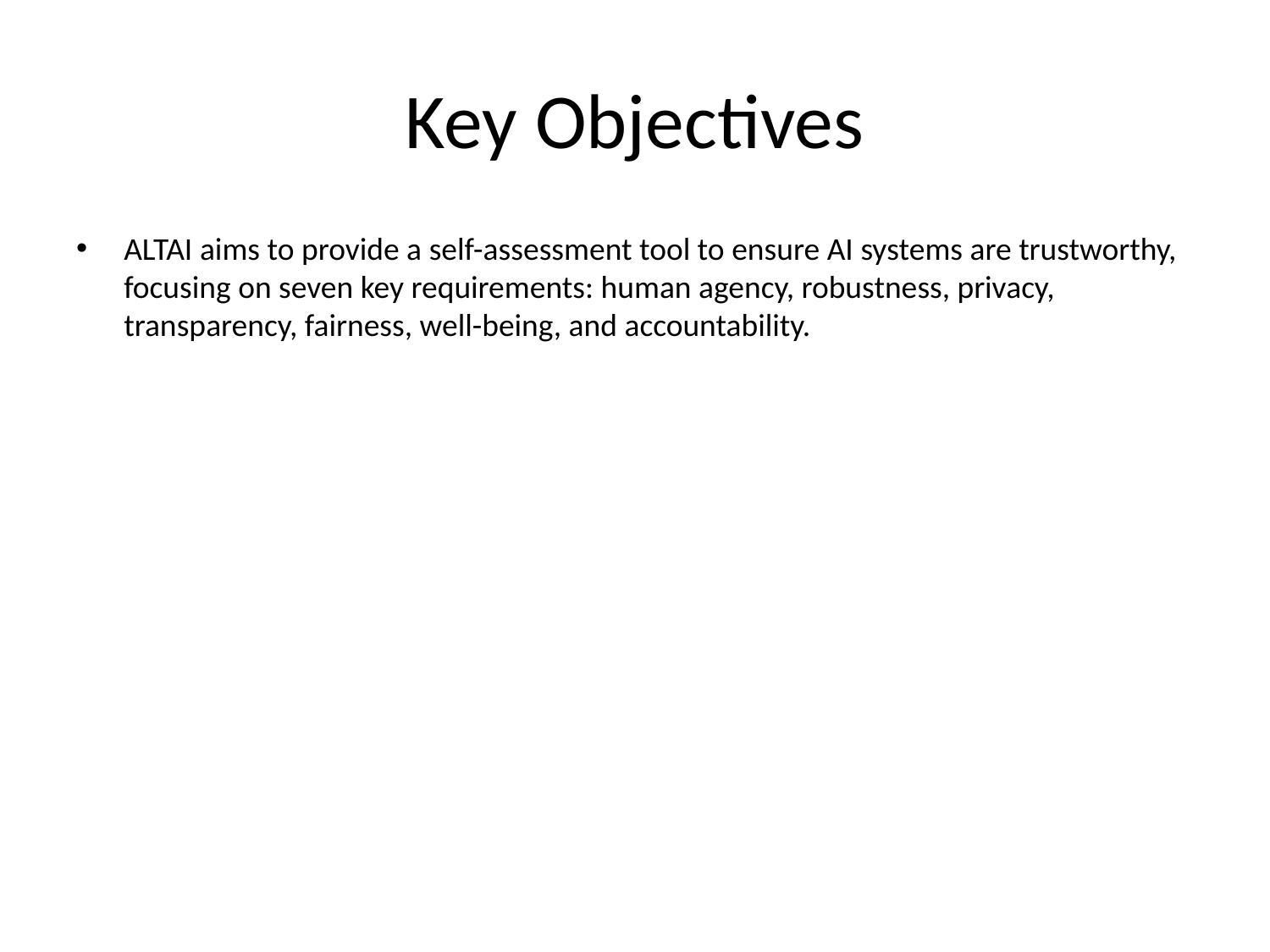

# Key Objectives
ALTAI aims to provide a self-assessment tool to ensure AI systems are trustworthy, focusing on seven key requirements: human agency, robustness, privacy, transparency, fairness, well-being, and accountability.